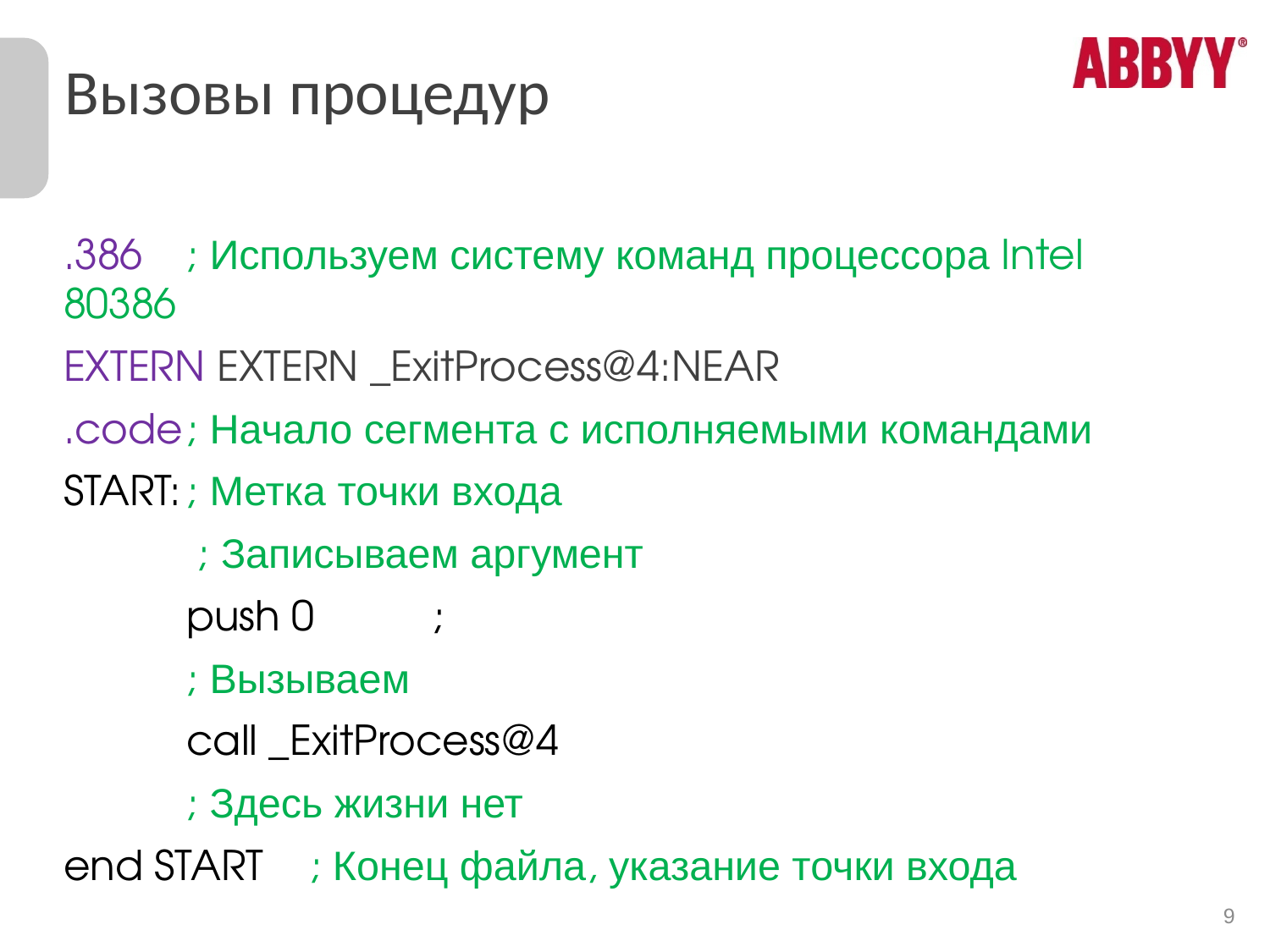

# Вызовы процедур
.386	; Используем систему команд процессора Intel 80386
EXTERN EXTERN _ExitProcess@4:NEAR
.code	; Начало сегмента с исполняемыми командами
START:	; Метка точки входа
	 ; Записываем аргумент
	push 0	;
	; Вызываем
	call _ExitProcess@4
	; Здесь жизни нет
end START	; Конец файла, указание точки входа

9